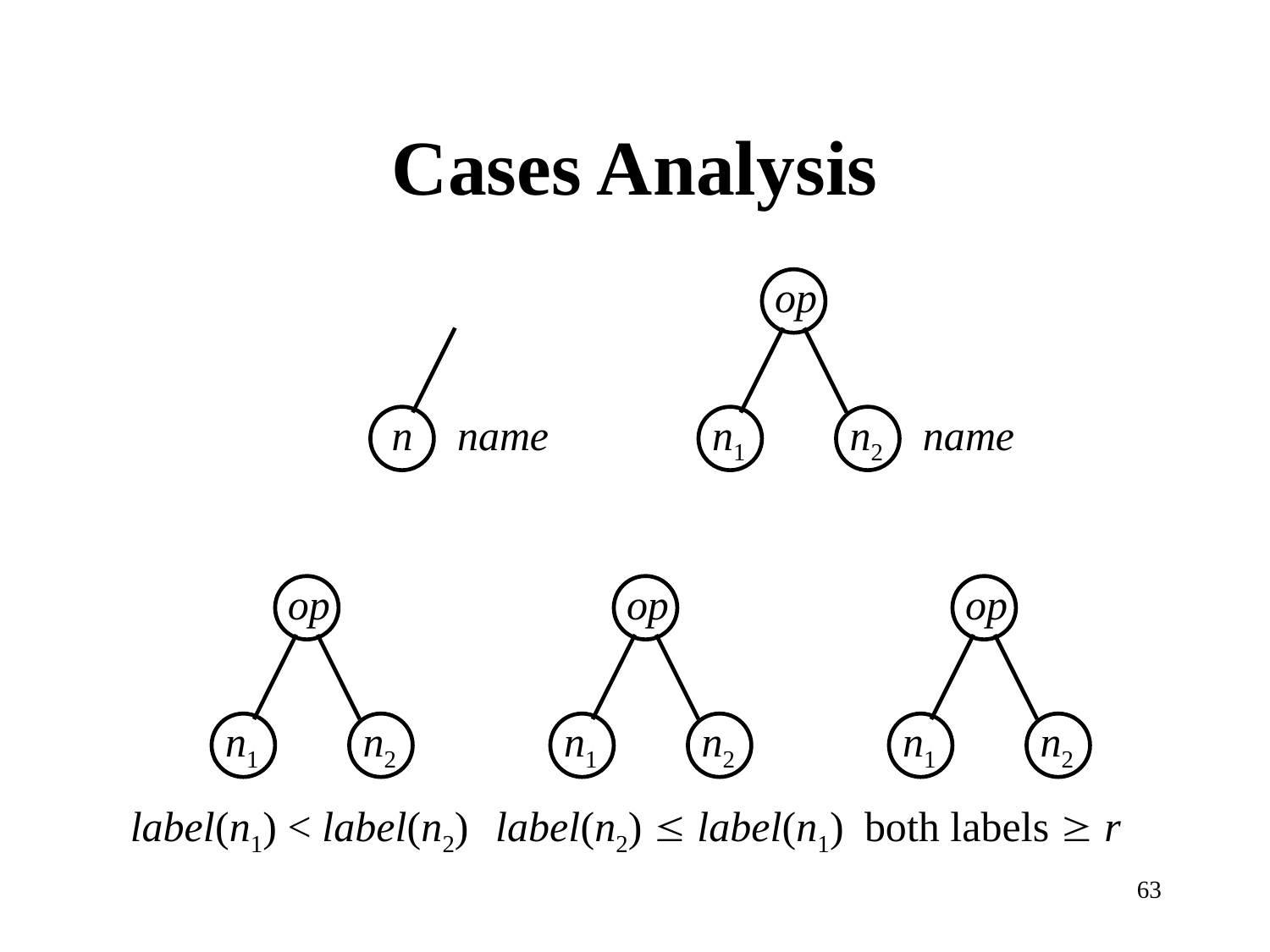

# Cases Analysis
op

n1

n2

n

name
name
op

n1

n2

op

n1

n2

op

n1

n2

label(n1) < label(n2)
label(n2) ≤ label(n1)
both labels ≥ r
63